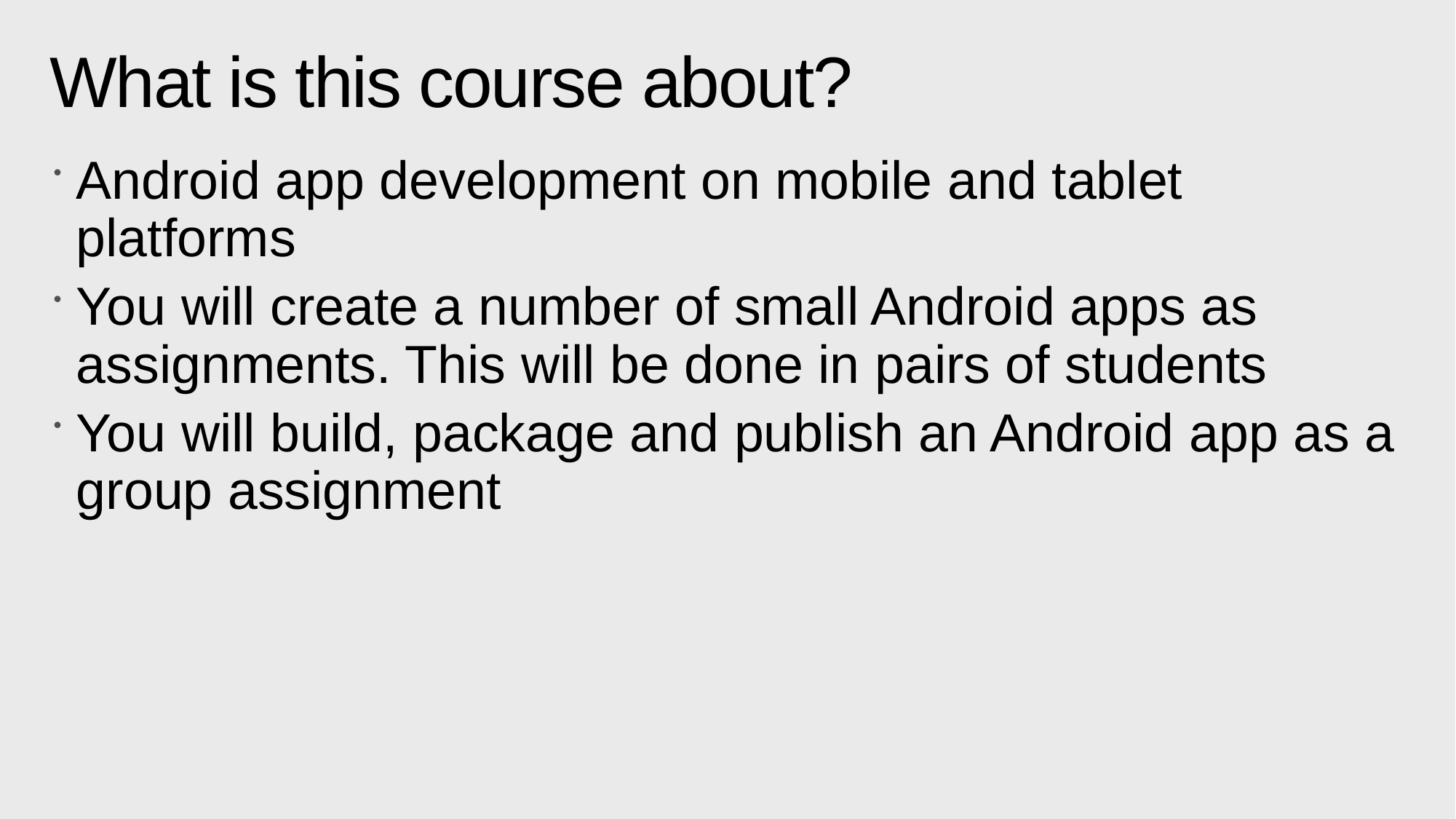

# What is this course about?
Android app development on mobile and tablet platforms
You will create a number of small Android apps as assignments. This will be done in pairs of students
You will build, package and publish an Android app as a group assignment